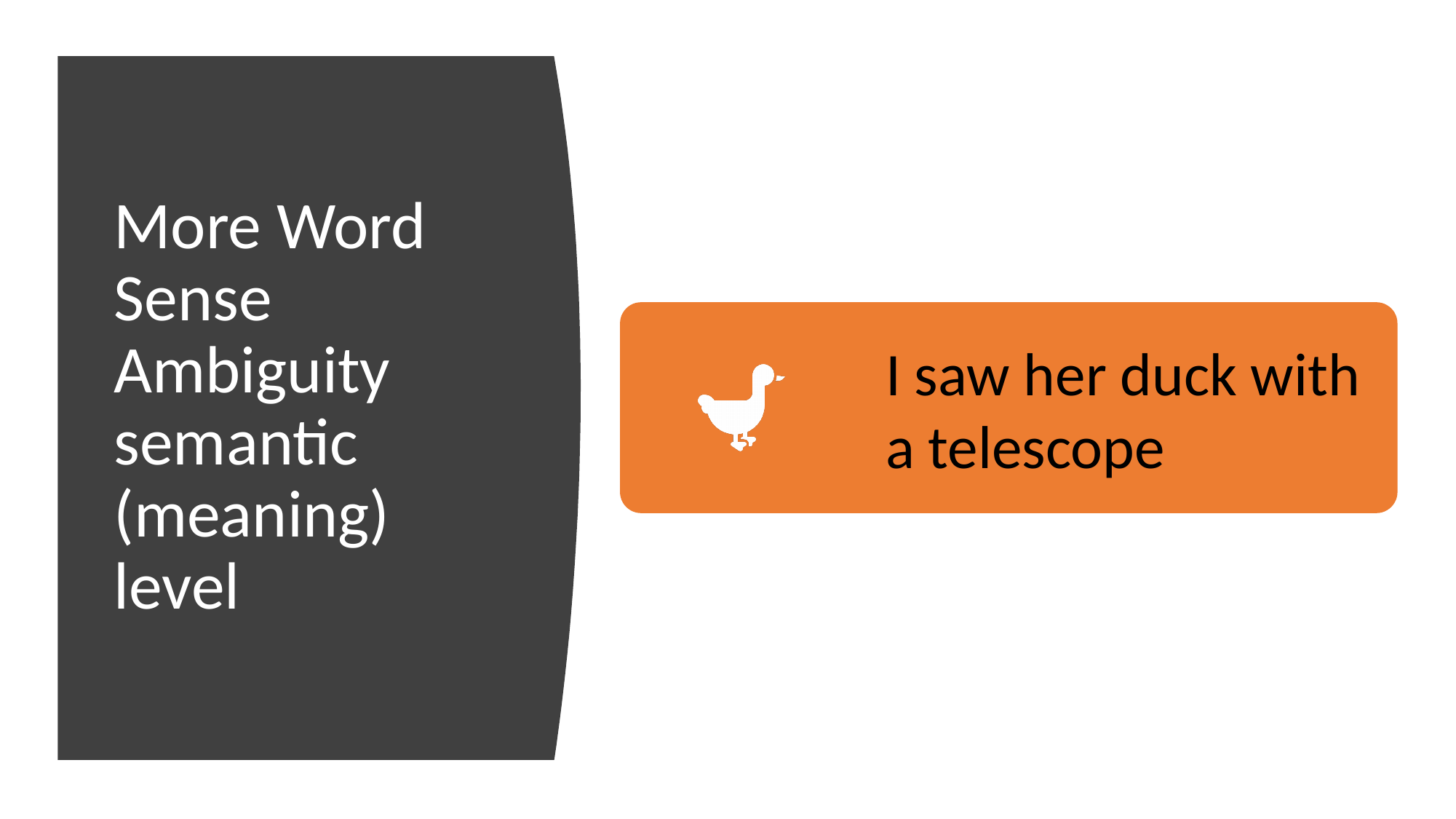

I saw her duck with a telescope

# More Word Sense Ambiguity semantic (meaning) level